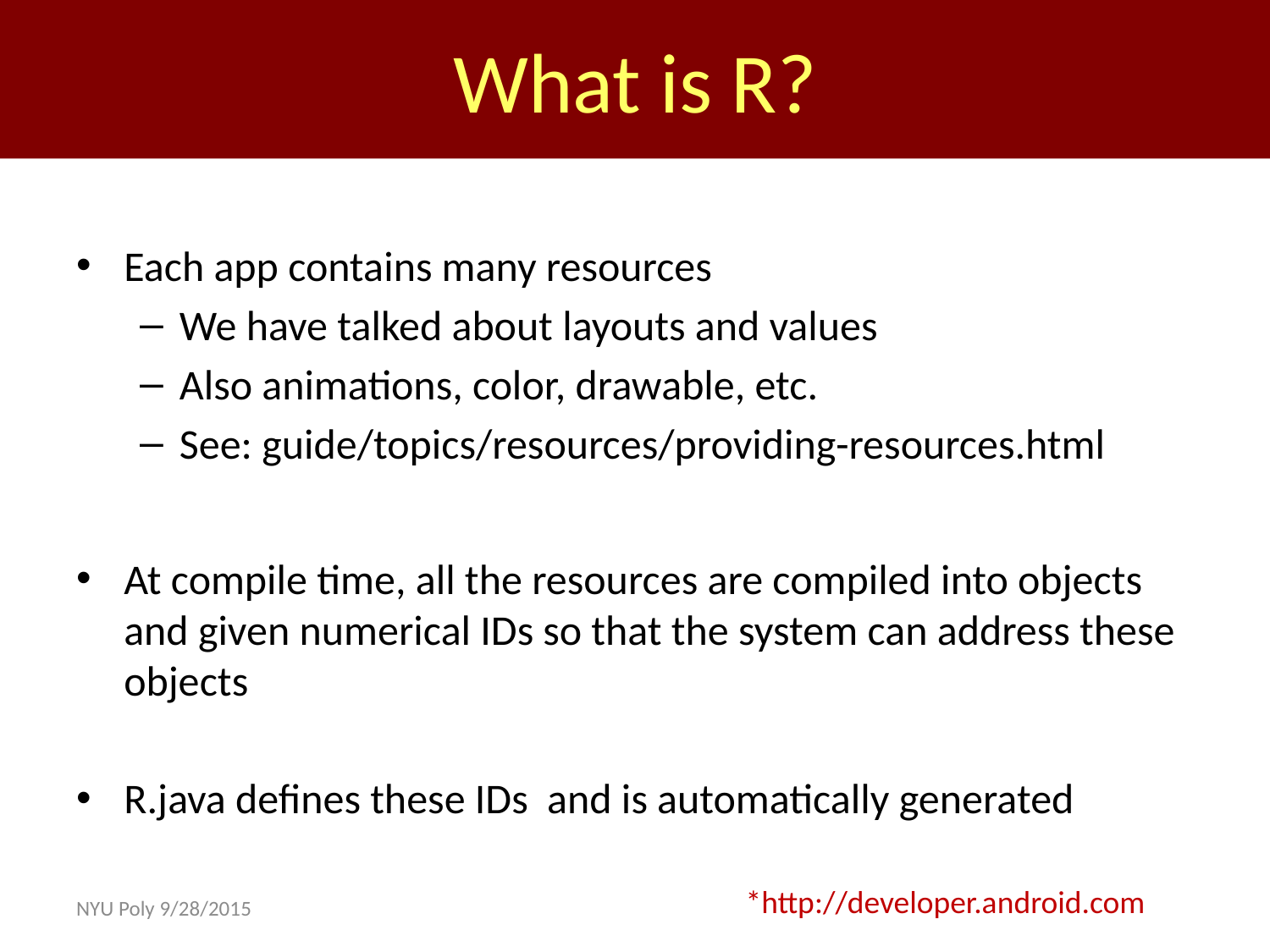

What is R?
Each app contains many resources
We have talked about layouts and values
Also animations, color, drawable, etc.
See: guide/topics/resources/providing-resources.html

At compile time, all the resources are compiled into objects and given numerical IDs so that the system can address these objects

R.java defines these IDs  and is automatically generated
*http://developer.android.com
NYU Poly 9/28/2015